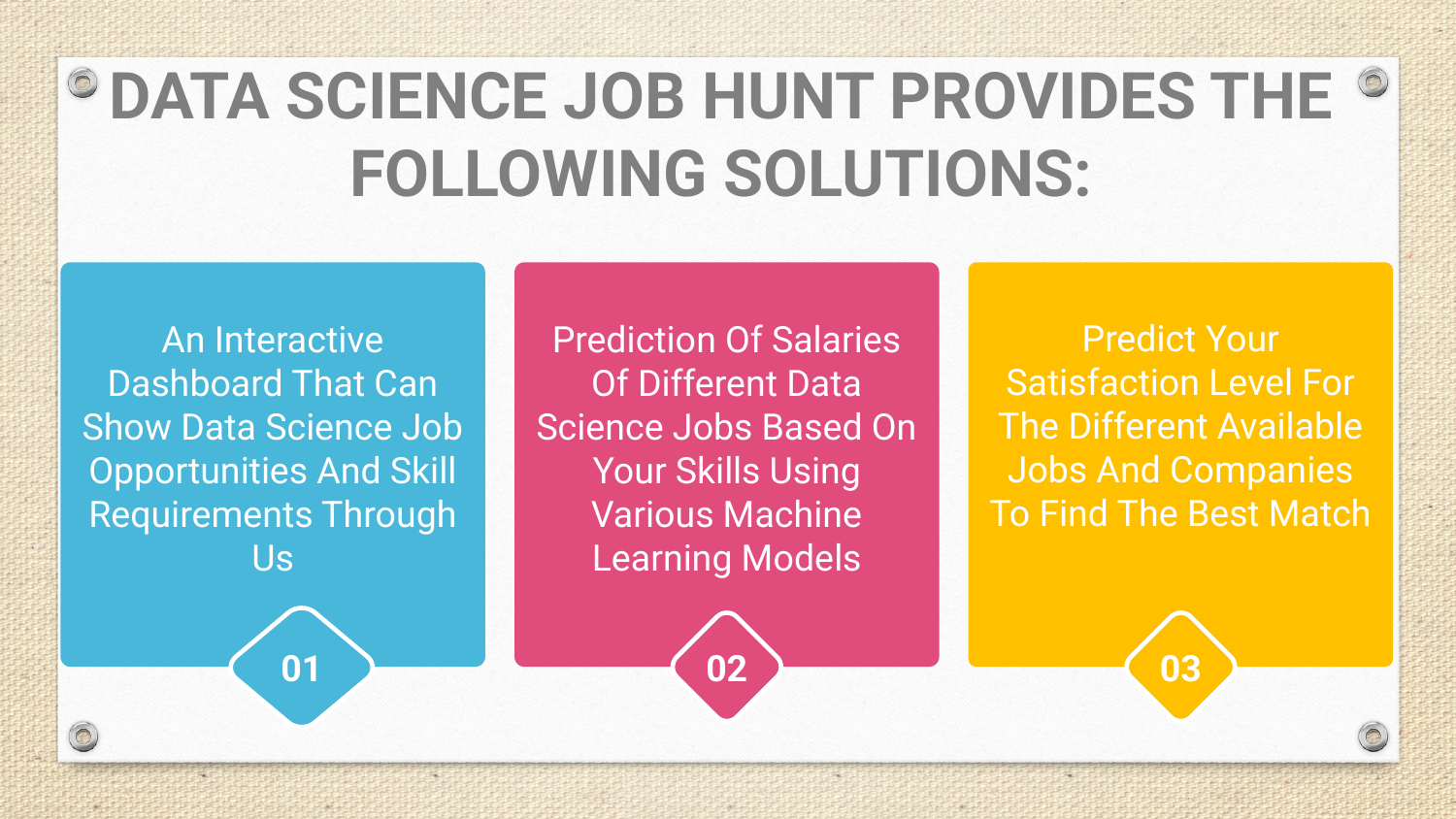

# DATA SCIENCE JOB HUNT PROVIDES THE FOLLOWING SOLUTIONS:

An Interactive Dashboard That Can Show Data Science Job Opportunities And Skill Requirements Through Us

Prediction Of Salaries Of Different Data Science Jobs Based On Your Skills Using Various Machine Learning Models

Predict Your Satisfaction Level For The Different Available Jobs And Companies To Find The Best Match
01
02
03